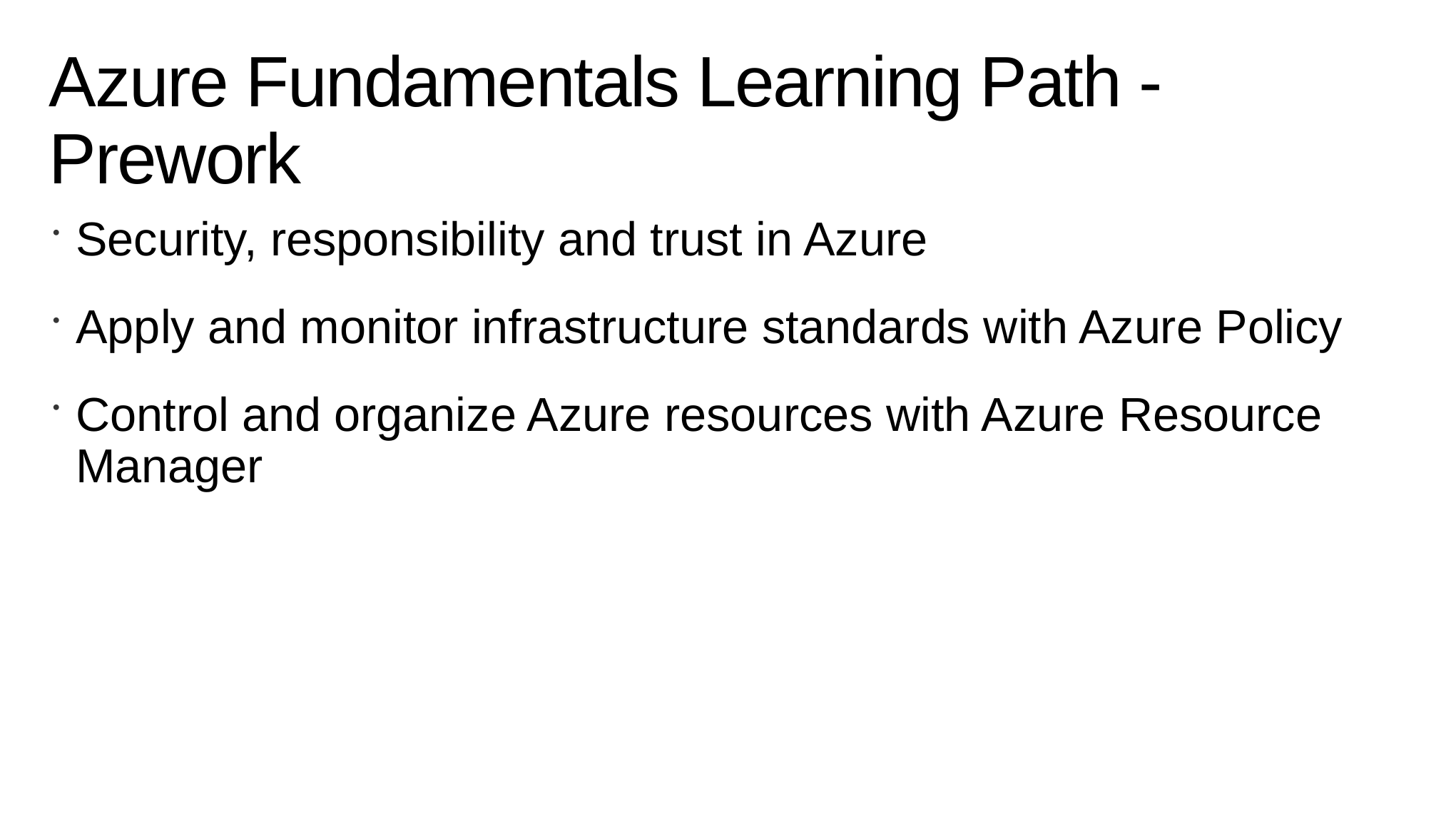

# Azure Fundamentals Learning Path - Prework
Security, responsibility and trust in Azure
Apply and monitor infrastructure standards with Azure Policy
Control and organize Azure resources with Azure Resource Manager